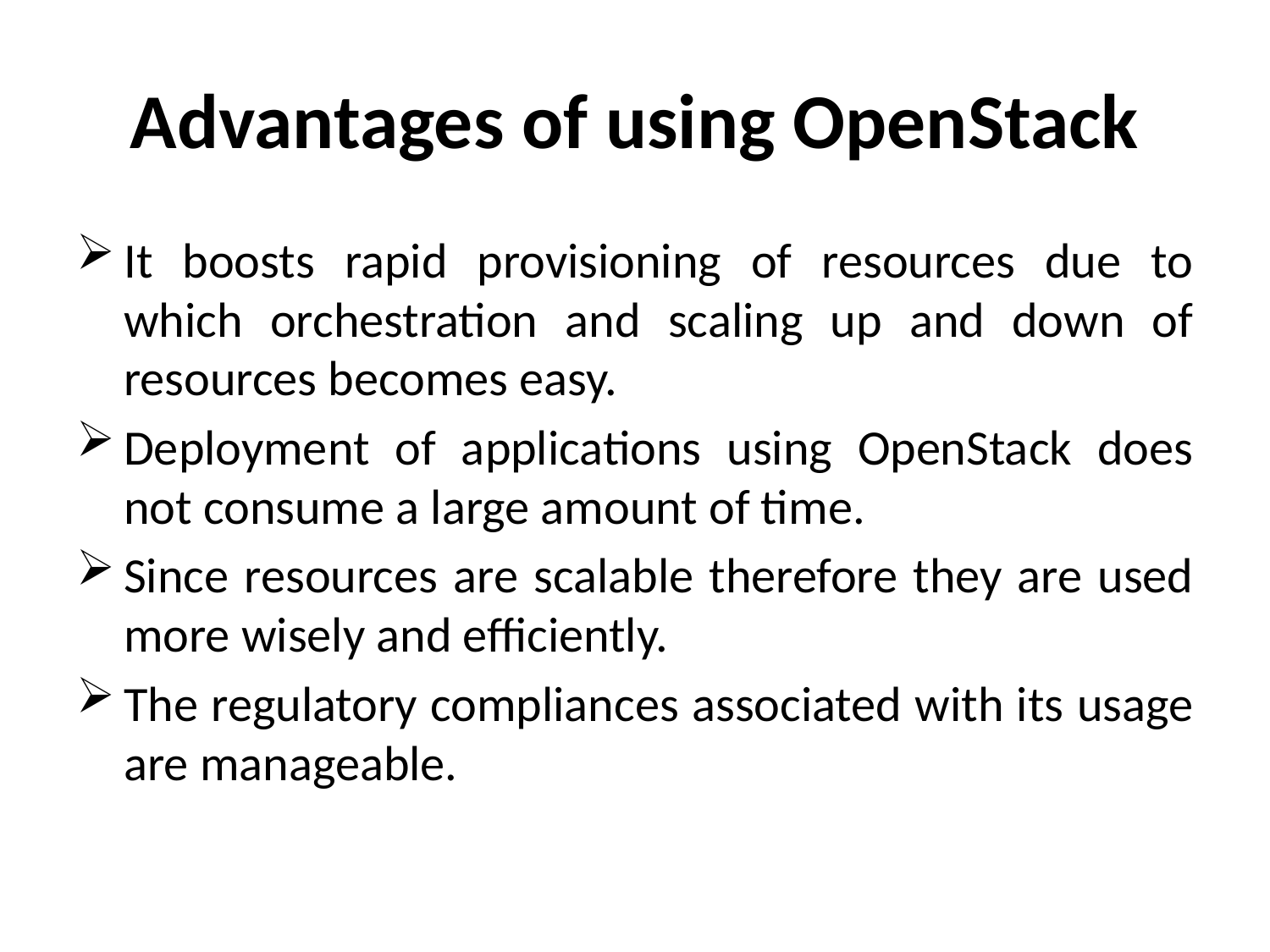

# Advantages of using OpenStack
It boosts rapid provisioning of resources due to which orchestration and scaling up and down of resources becomes easy.
Deployment of applications using OpenStack does not consume a large amount of time.
Since resources are scalable therefore they are used more wisely and efficiently.
The regulatory compliances associated with its usage are manageable.